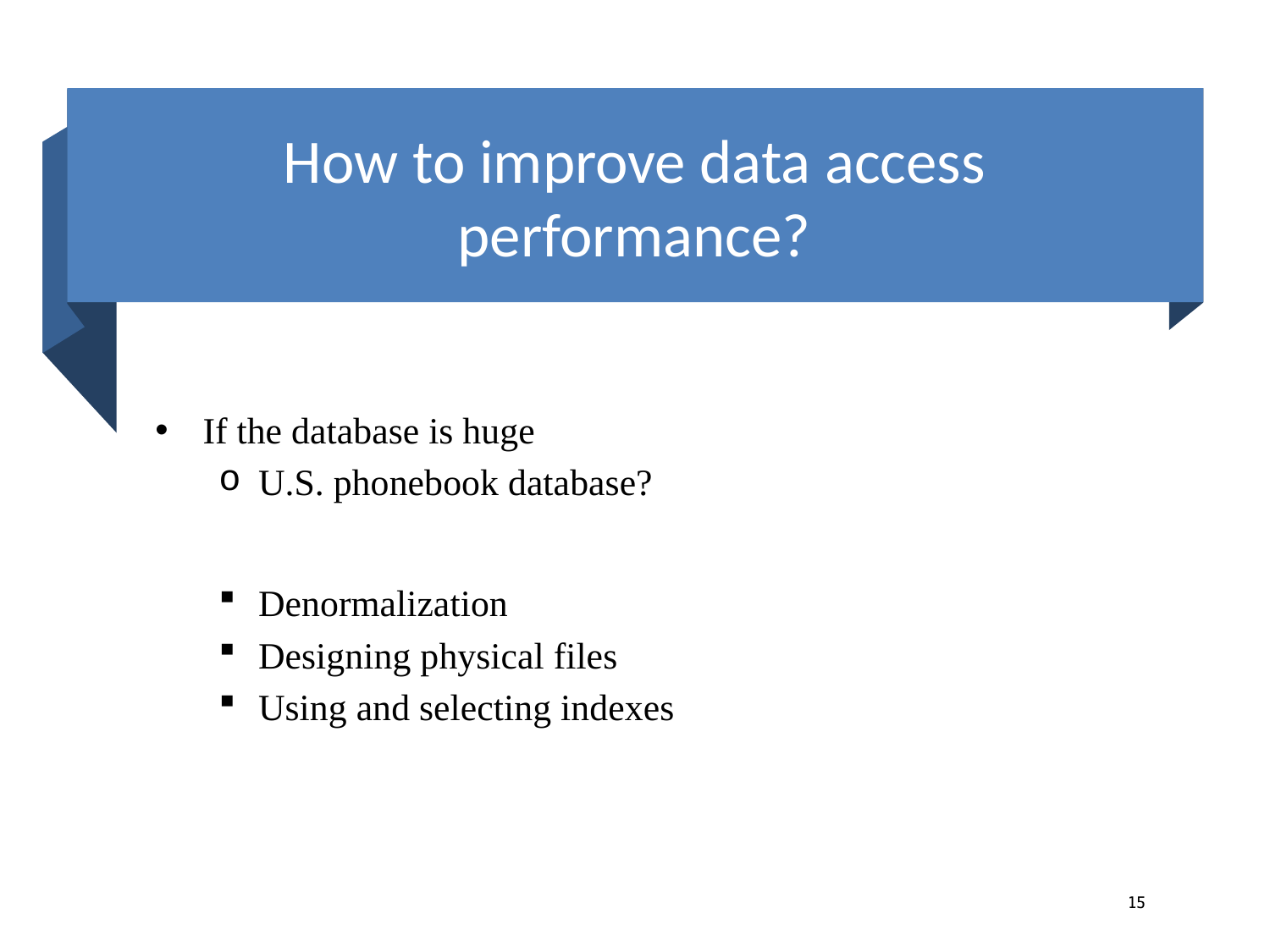

# How to improve data access performance?

If the database is huge
U.S. phonebook database?

Denormalization
Designing physical files
Using and selecting indexes

15